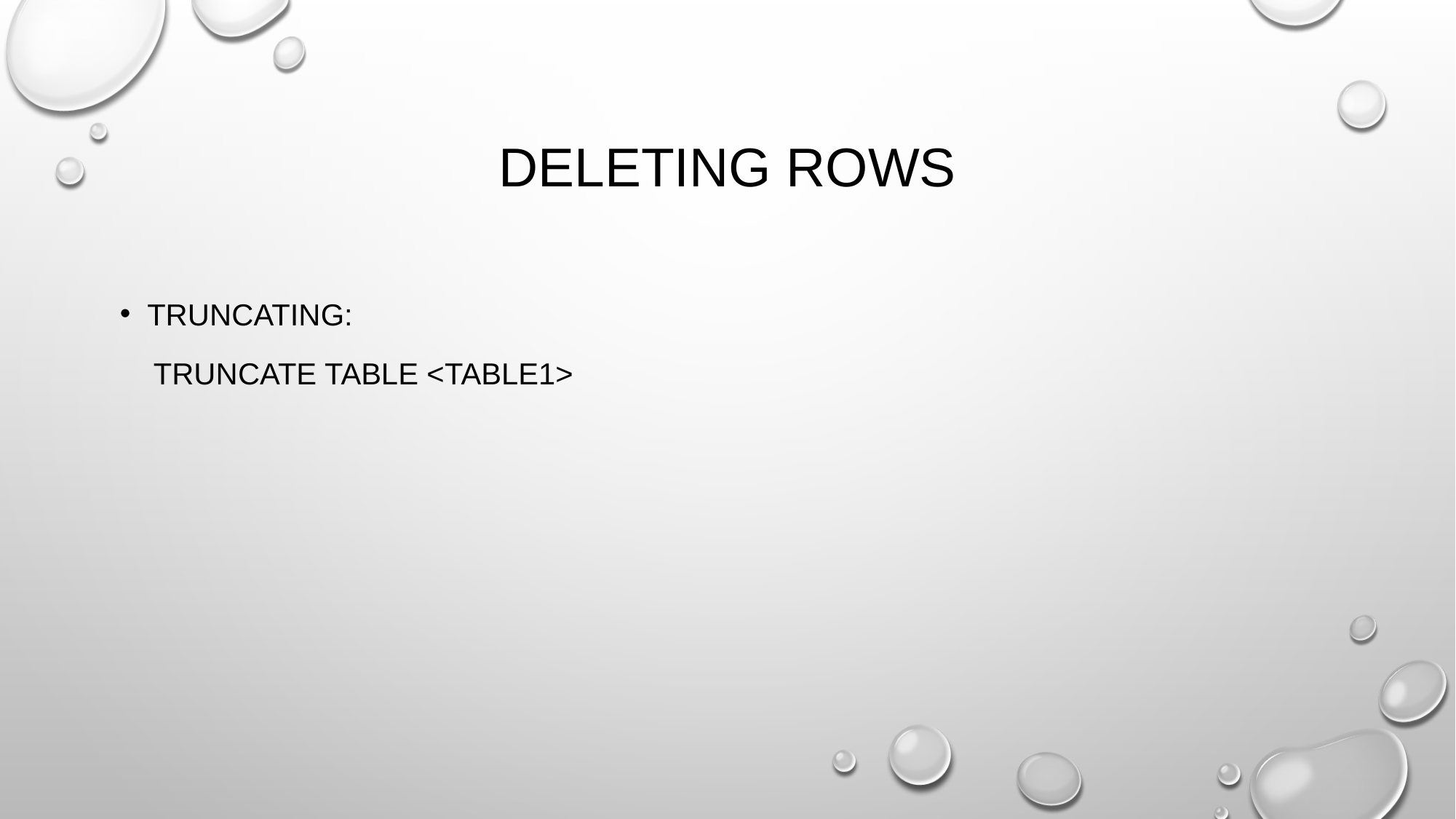

# Deleting rows
Truncating:
    TRUNCATE TABLE <table1>